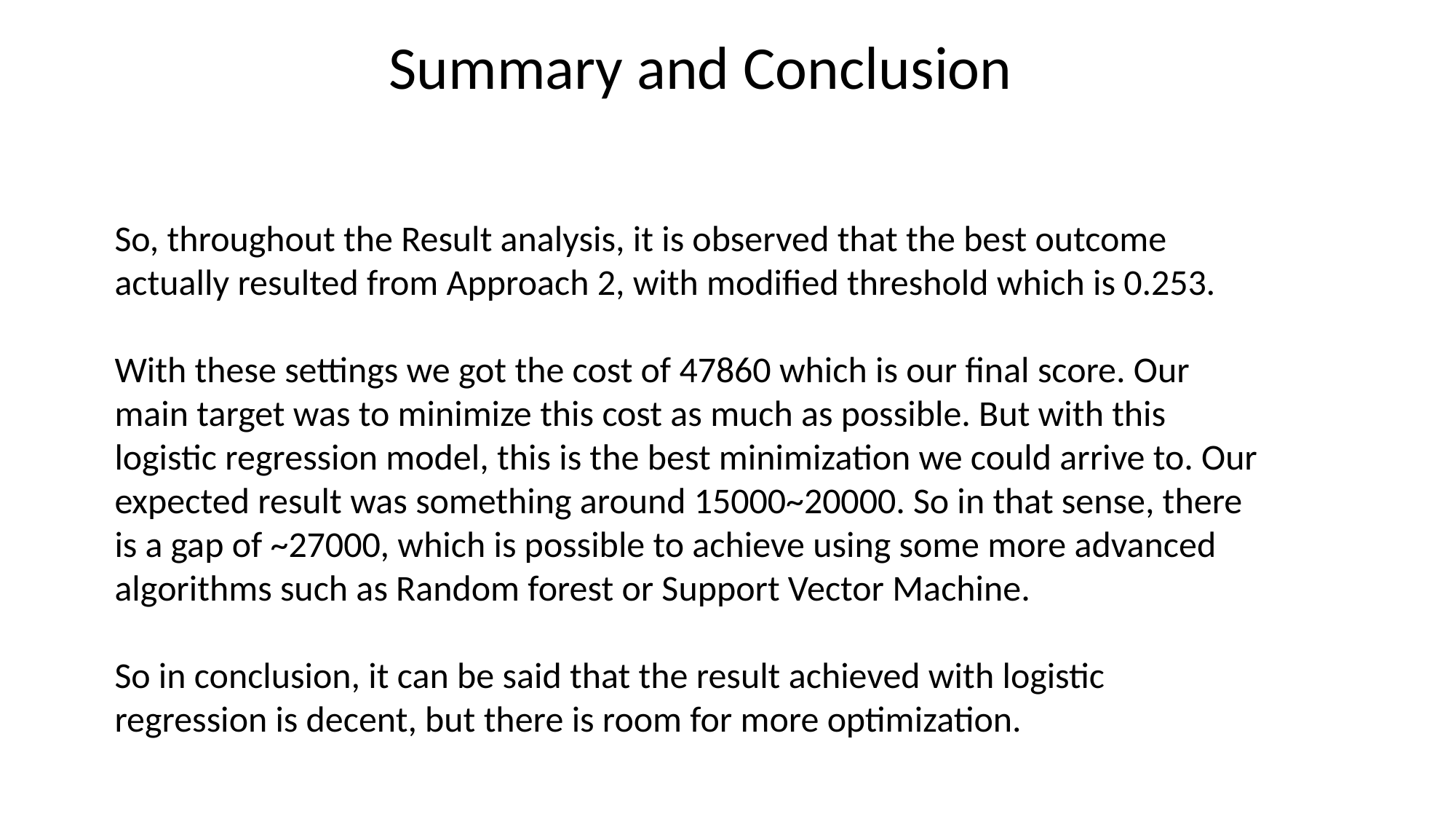

Summary and Conclusion
So, throughout the Result analysis, it is observed that the best outcome actually resulted from Approach 2, with modified threshold which is 0.253.

With these settings we got the cost of 47860 which is our final score. Our main target was to minimize this cost as much as possible. But with this logistic regression model, this is the best minimization we could arrive to. Our expected result was something around 15000~20000. So in that sense, there is a gap of ~27000, which is possible to achieve using some more advanced algorithms such as Random forest or Support Vector Machine.

So in conclusion, it can be said that the result achieved with logistic regression is decent, but there is room for more optimization.